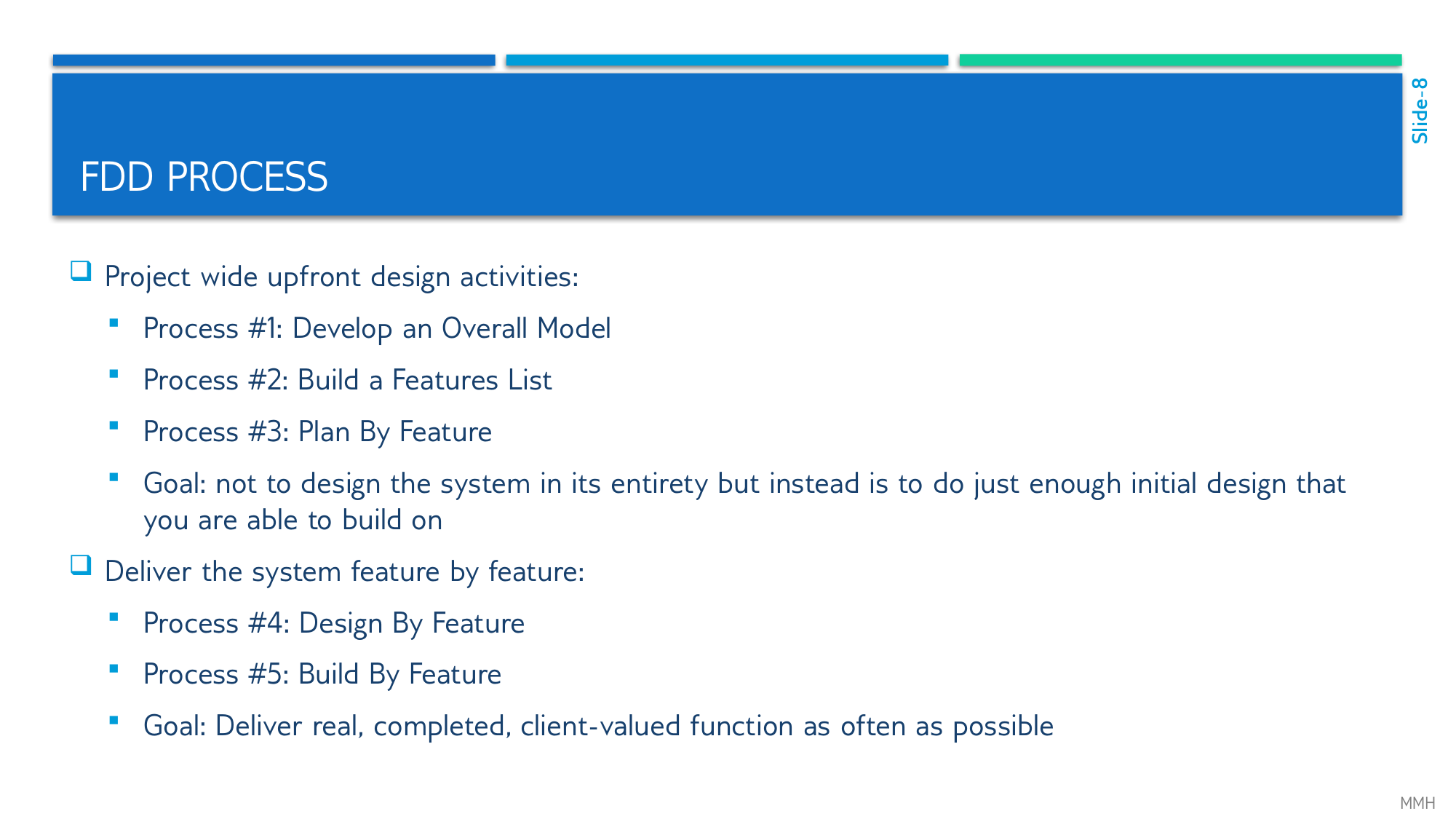

Slide-8
# Fdd process
Project wide upfront design activities:
Process #1: Develop an Overall Model
Process #2: Build a Features List
Process #3: Plan By Feature
Goal: not to design the system in its entirety but instead is to do just enough initial design that you are able to build on
Deliver the system feature by feature:
Process #4: Design By Feature
Process #5: Build By Feature
Goal: Deliver real, completed, client-valued function as often as possible
  MMH